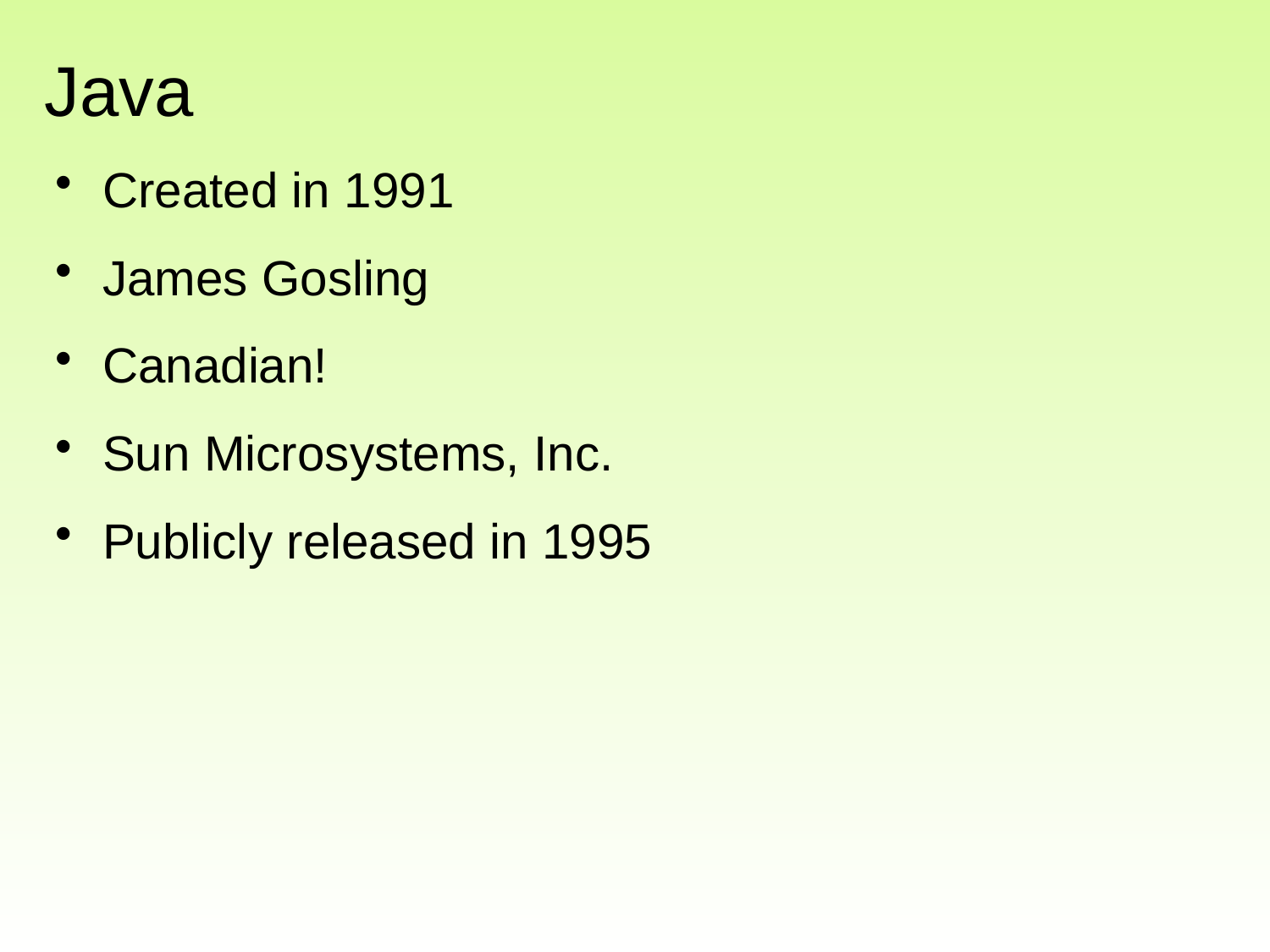

# Java
Created in 1991
James Gosling
Canadian!
Sun Microsystems, Inc.
Publicly released in 1995